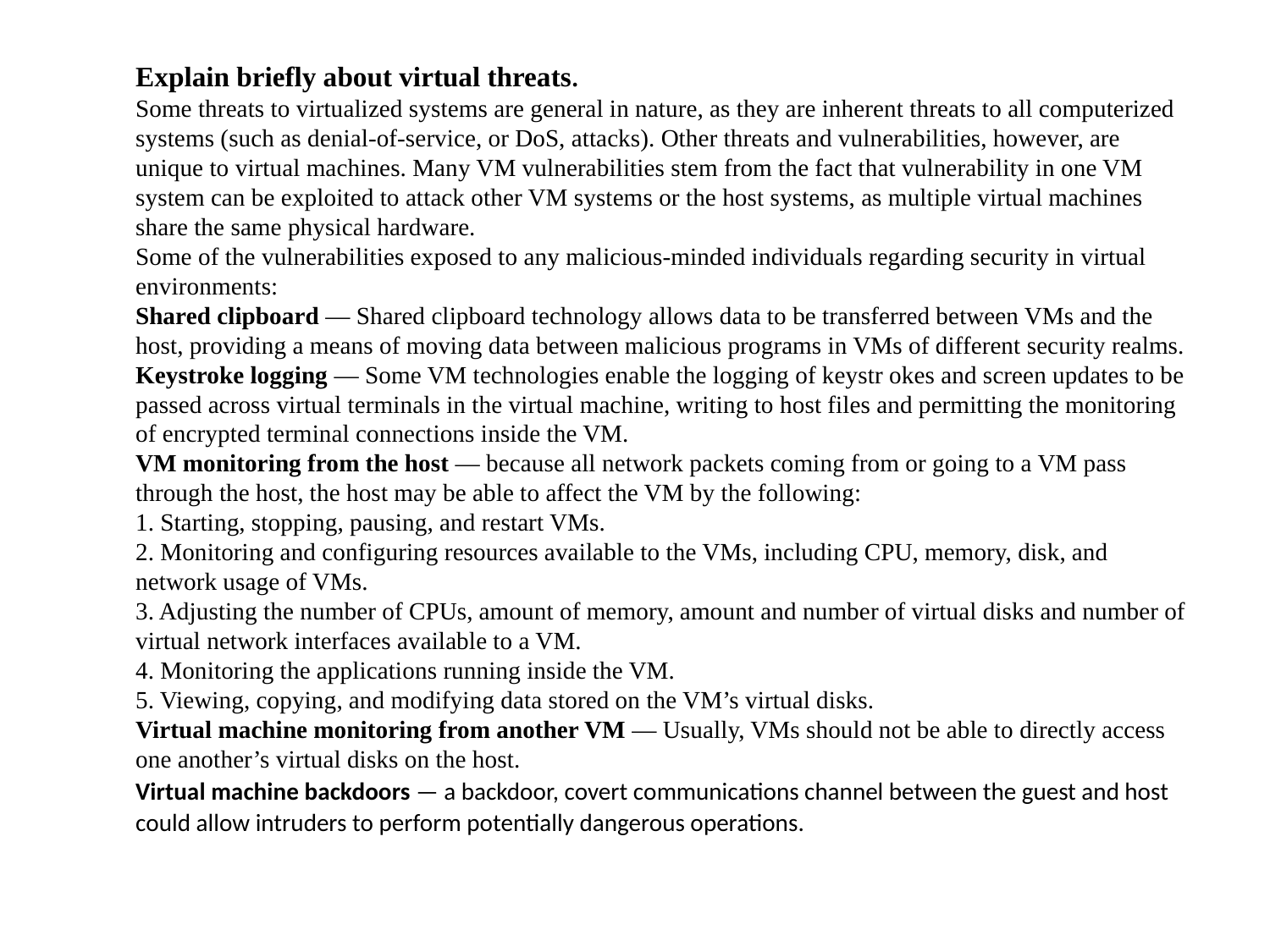

Explain briefly about virtual threats.
Some threats to virtualized systems are general in nature, as they are inherent threats to all computerized systems (such as denial-of-service, or DoS, attacks). Other threats and vulnerabilities, however, are unique to virtual machines. Many VM vulnerabilities stem from the fact that vulnerability in one VM system can be exploited to attack other VM systems or the host systems, as multiple virtual machines share the same physical hardware.
Some of the vulnerabilities exposed to any malicious-minded individuals regarding security in virtual environments:
Shared clipboard — Shared clipboard technology allows data to be transferred between VMs and the host, providing a means of moving data between malicious programs in VMs of different security realms.
Keystroke logging — Some VM technologies enable the logging of keystr okes and screen updates to be passed across virtual terminals in the virtual machine, writing to host files and permitting the monitoring of encrypted terminal connections inside the VM.
VM monitoring from the host — because all network packets coming from or going to a VM pass through the host, the host may be able to affect the VM by the following:
1. Starting, stopping, pausing, and restart VMs.
2. Monitoring and configuring resources available to the VMs, including CPU, memory, disk, and network usage of VMs.
3. Adjusting the number of CPUs, amount of memory, amount and number of virtual disks and number of virtual network interfaces available to a VM.
4. Monitoring the applications running inside the VM.
5. Viewing, copying, and modifying data stored on the VM’s virtual disks.
Virtual machine monitoring from another VM — Usually, VMs should not be able to directly access one another’s virtual disks on the host.
Virtual machine backdoors — a backdoor, covert communications channel between the guest and host could allow intruders to perform potentially dangerous operations.